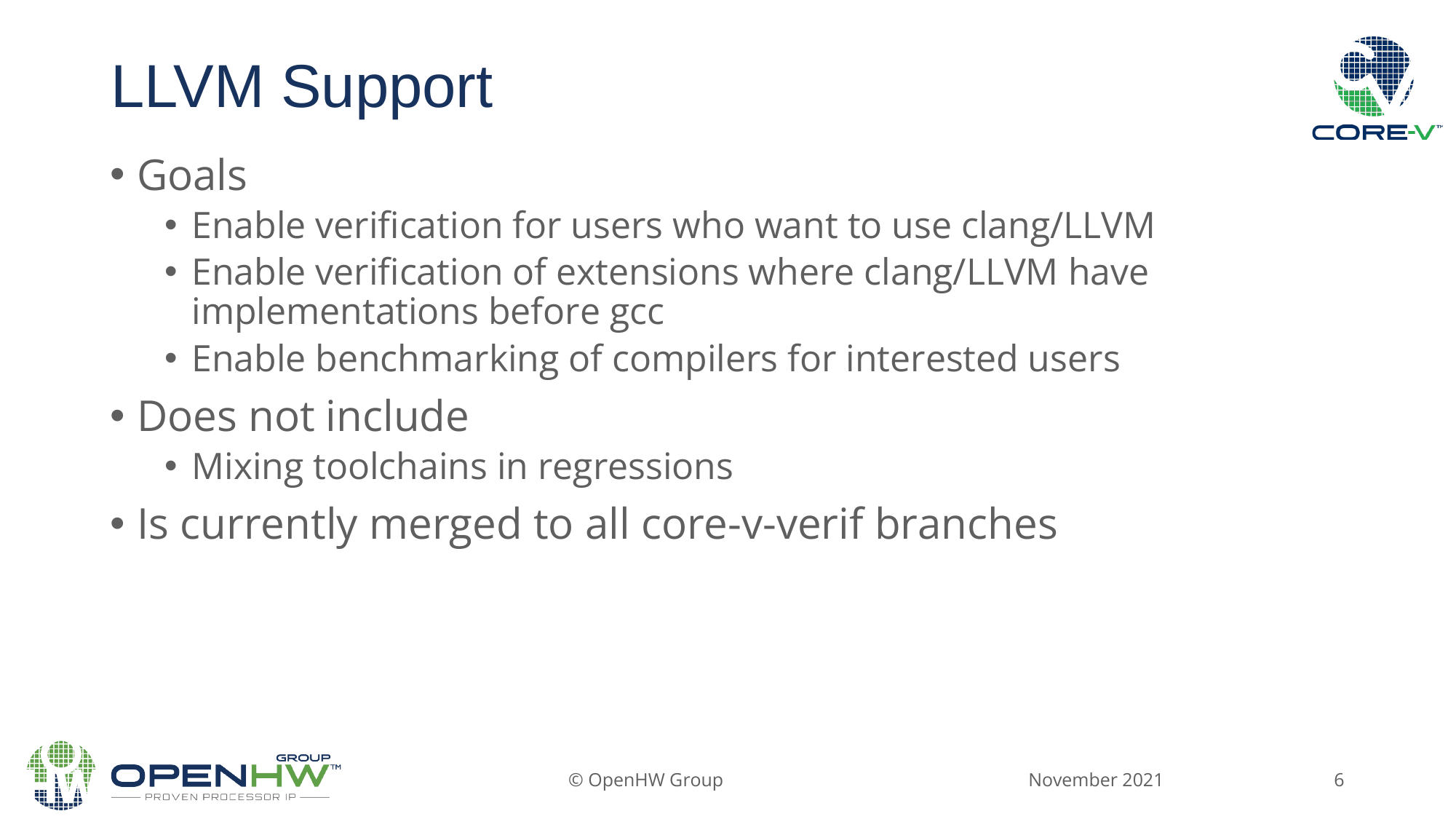

# LLVM Support
Goals
Enable verification for users who want to use clang/LLVM
Enable verification of extensions where clang/LLVM have implementations before gcc
Enable benchmarking of compilers for interested users
Does not include
Mixing toolchains in regressions
Is currently merged to all core-v-verif branches

November 2021
© OpenHW Group
6